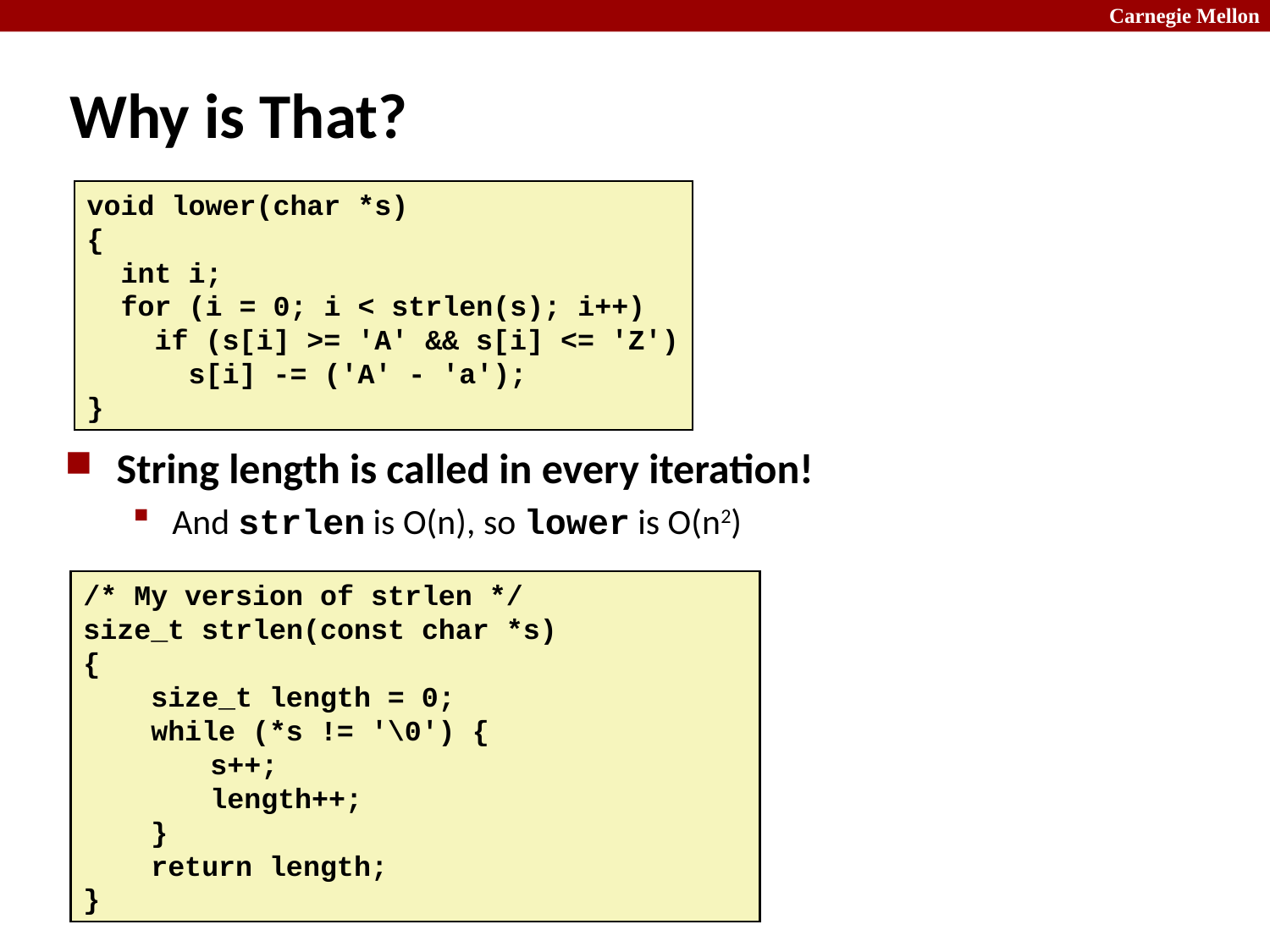

# Why is That?
void lower(char *s)
{
  int i;
  for (i = 0; i < strlen(s); i++)
    if (s[i] >= 'A' && s[i] <= 'Z')
      s[i] -= ('A' - 'a');
}
String length is called in every iteration!
And strlen is O(n), so lower is O(n2)
/* My version of strlen */
size_t strlen(const char *s)
{
    size_t length = 0;
    while (*s != '\0') {
	s++;
	length++;
    }
    return length;
}